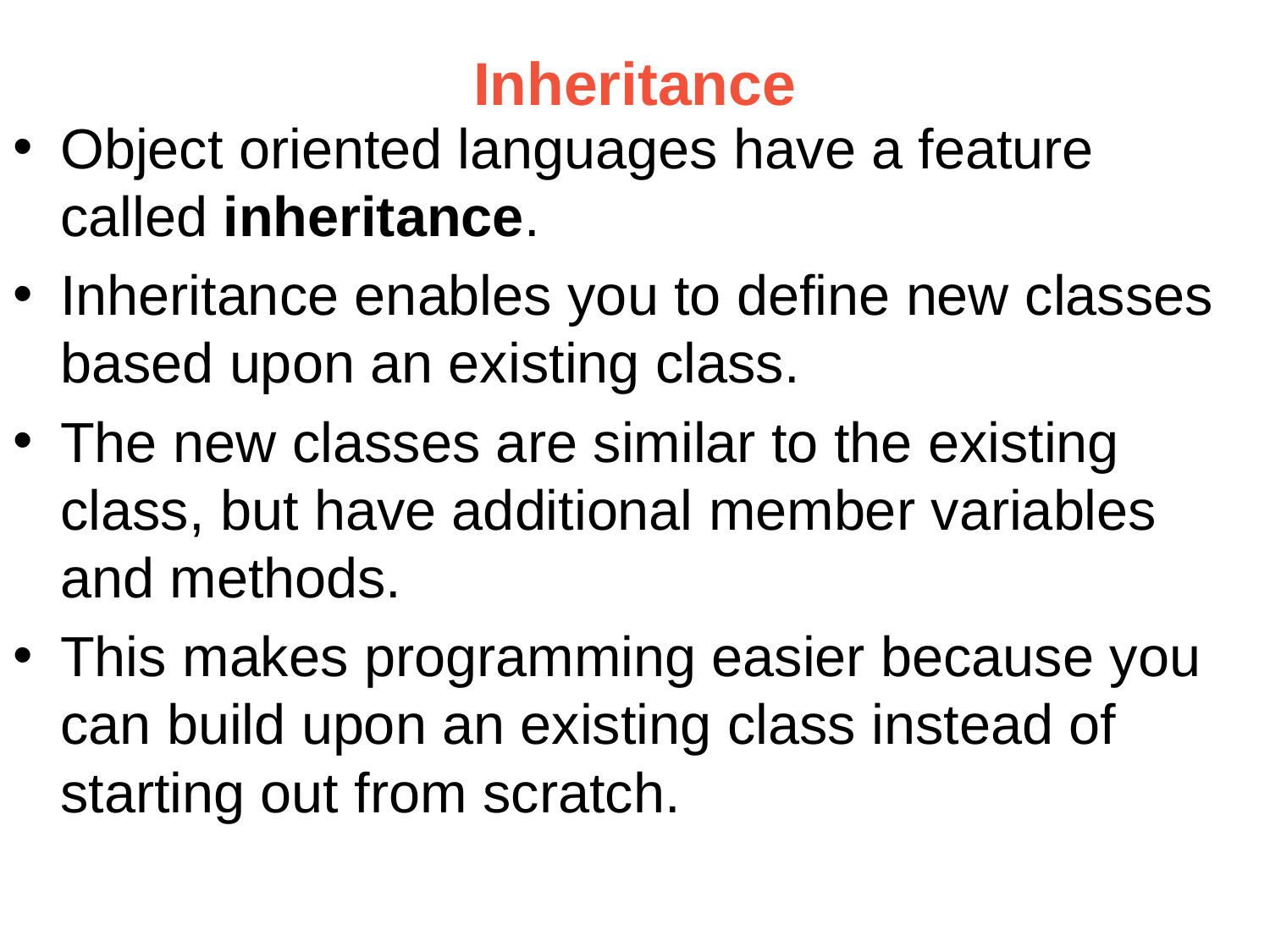

# Inheritance
Object oriented languages have a feature called inheritance.
Inheritance enables you to define new classes based upon an existing class.
The new classes are similar to the existing class, but have additional member variables and methods.
This makes programming easier because you can build upon an existing class instead of starting out from scratch.